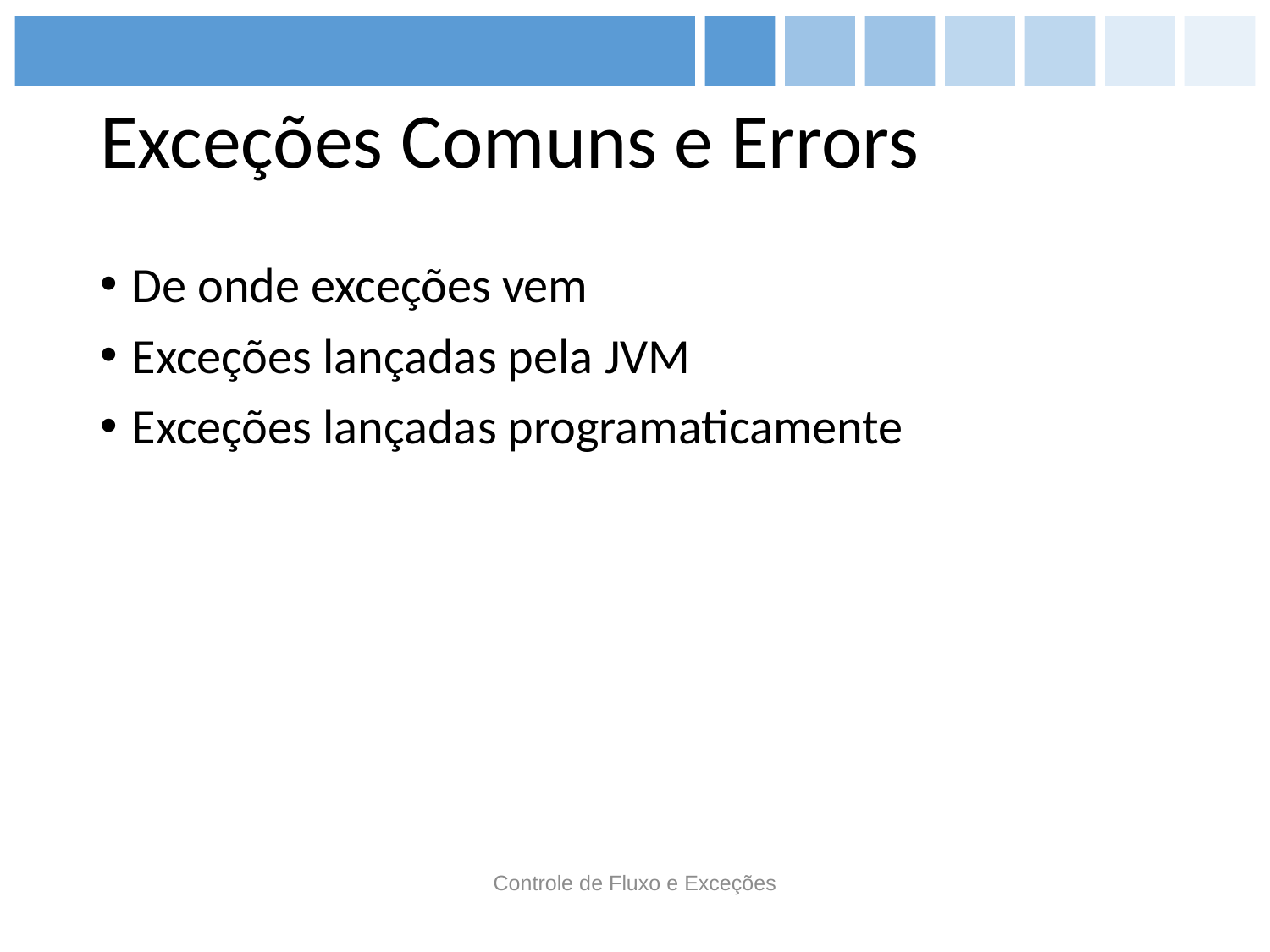

# Exceções Comuns e Errors
De onde exceções vem
Exceções lançadas pela JVM
Exceções lançadas programaticamente
Controle de Fluxo e Exceções